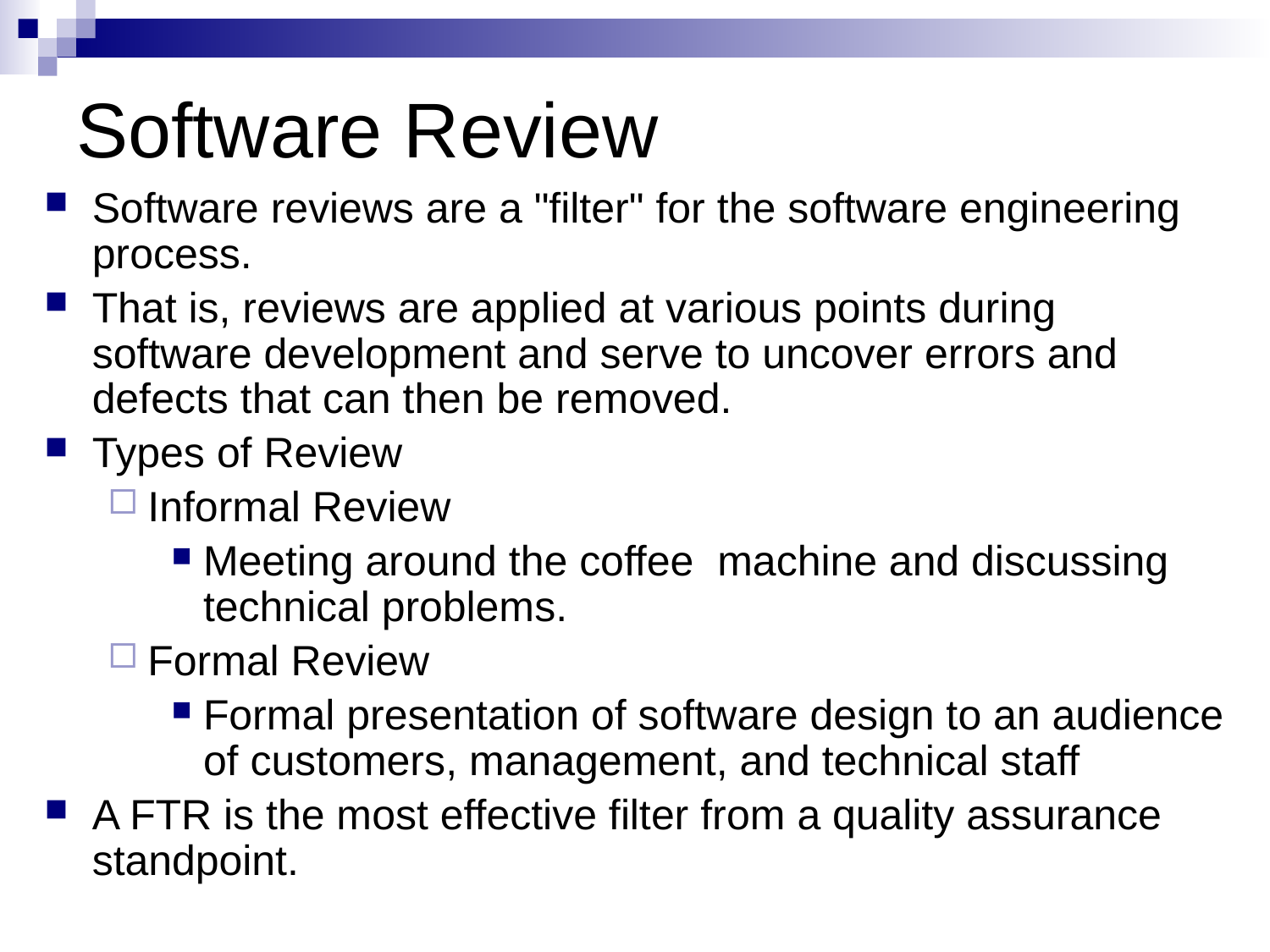

# Software Review
Software reviews are a "filter" for the software engineering process.
That is, reviews are applied at various points during software development and serve to uncover errors and defects that can then be removed.
Types of Review
Informal Review
Meeting around the coffee  machine and discussing technical problems.
Formal Review
Formal presentation of software design to an audience of customers, management, and technical staff
A FTR is the most effective filter from a quality assurance standpoint.